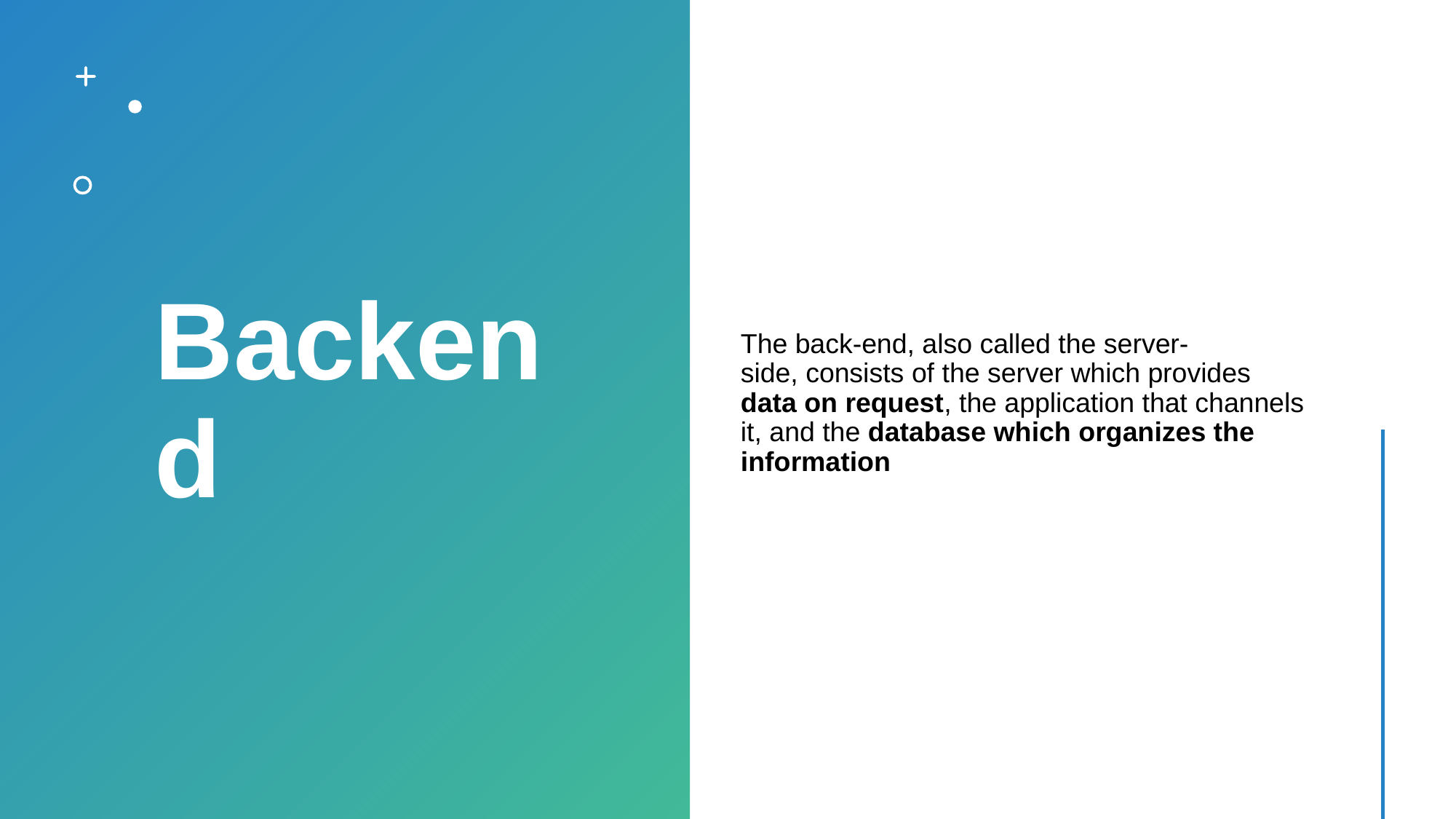

# Backend
The back-end, also called the server-side, consists of the server which provides data on request, the application that channels it, and the database which organizes the information